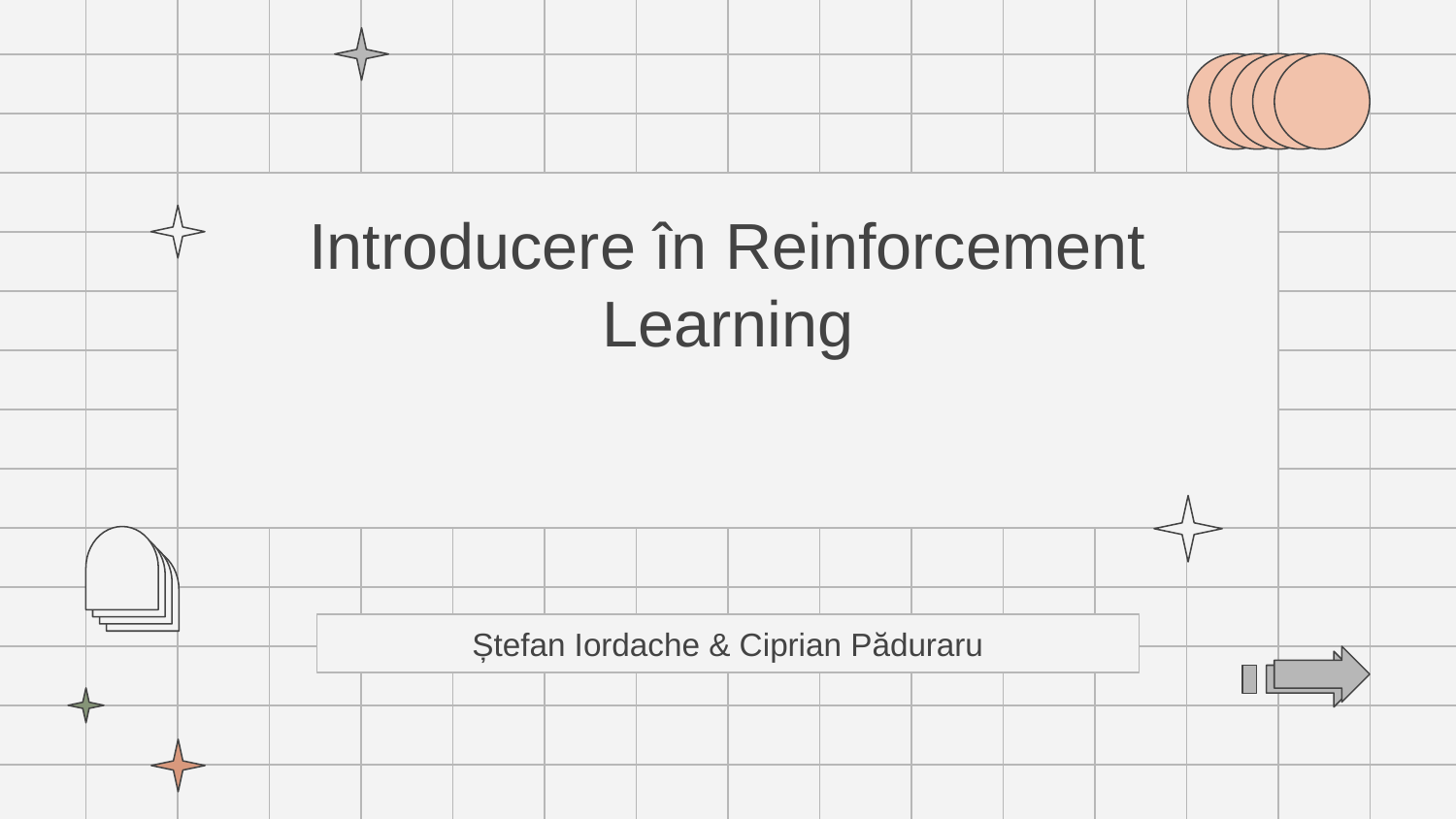

# Introducere în Reinforcement Learning

Cursul #3

Ștefan Iordache & Ciprian Păduraru